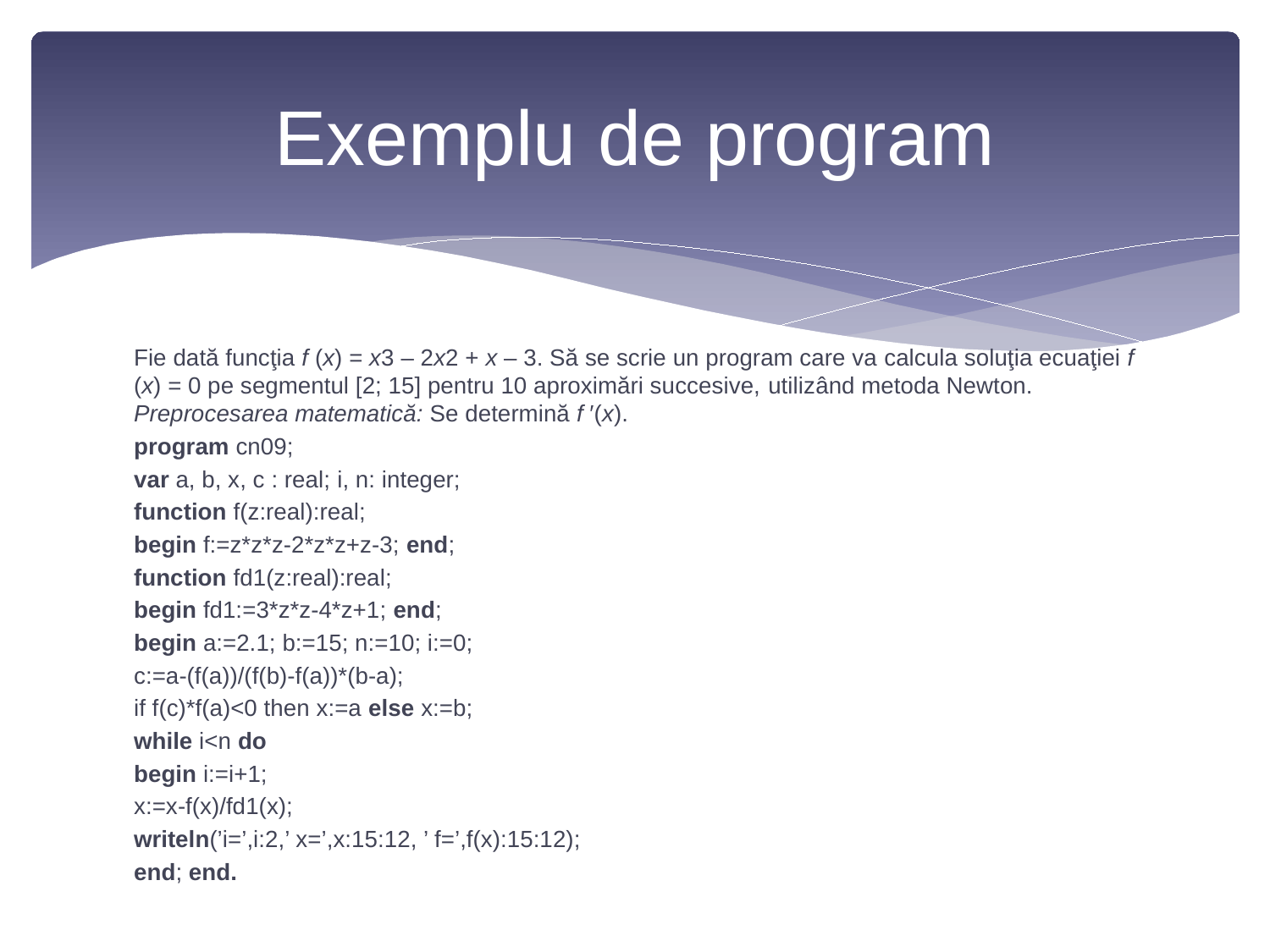

# Exemplu de program
Fie dată funcţia f (x) = x3 – 2x2 + x – 3. Să se scrie un program care va calcula soluţia ecuaţiei f (x) = 0 pe segmentul [2; 15] pentru 10 aproximări succesive, utilizând metoda Newton. Preprocesarea matematică: Se determină f ′(x).
program cn09;
var a, b, x, c : real; i, n: integer;
function f(z:real):real;
begin f:=z*z*z-2*z*z+z-3; end;
function fd1(z:real):real;
begin fd1:=3*z*z-4*z+1; end;
begin a:=2.1; b:=15; n:=10; i:=0;
c:=a-(f(a))/(f(b)-f(a))*(b-a);
if f(c)*f(a)<0 then x:=a else x:=b;
while i<n do
begin i:=i+1;
x:=x-f(x)/fd1(x);
writeln(’i=’,i:2,’ x=’,x:15:12, ’ f=’,f(x):15:12);
end; end.